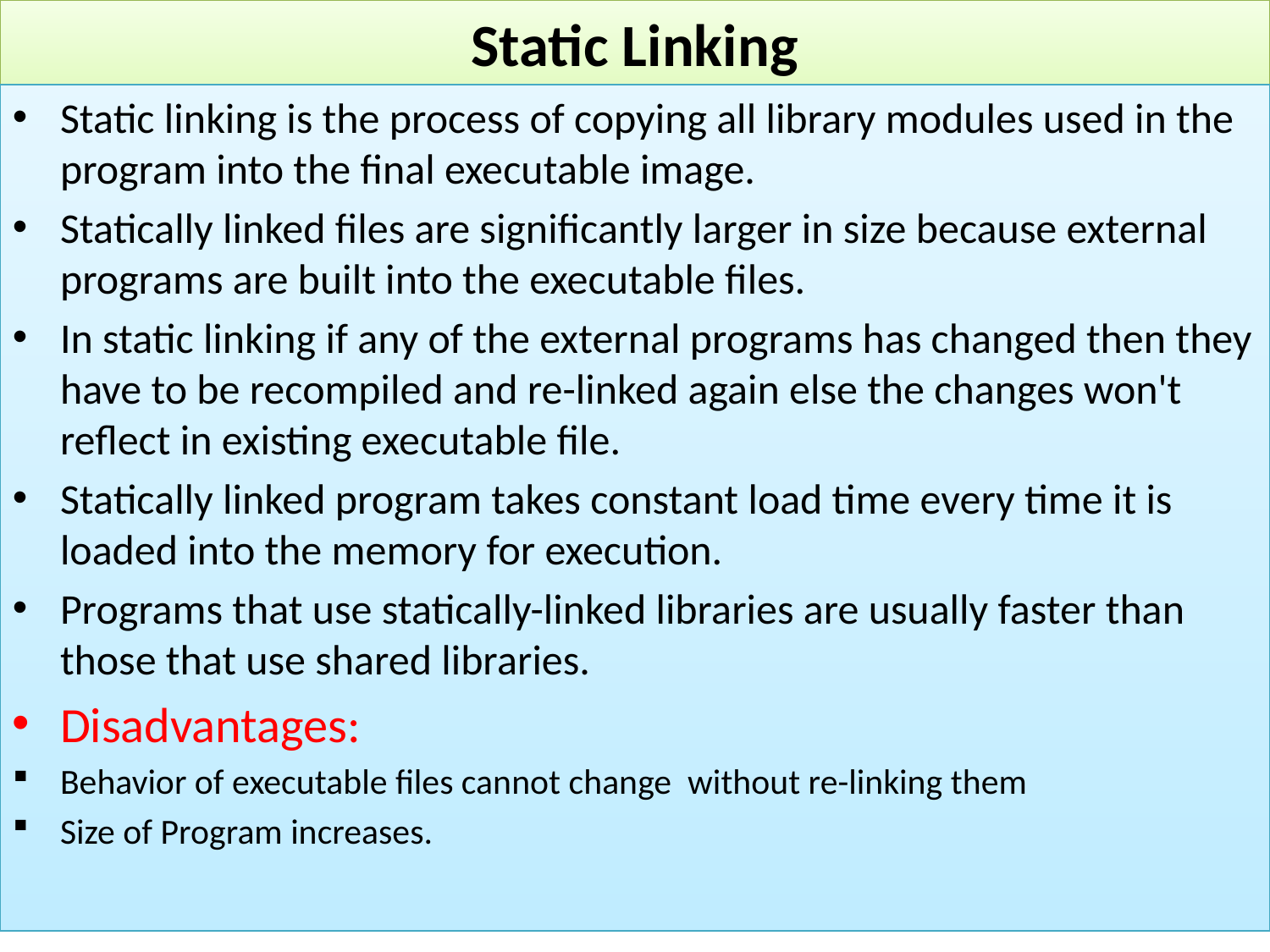

Static Linking
Static linking is the process of copying all library modules used in the program into the final executable image.
Statically linked files are significantly larger in size because external programs are built into the executable files.
In static linking if any of the external programs has changed then they have to be recompiled and re-linked again else the changes won't reflect in existing executable file.
Statically linked program takes constant load time every time it is loaded into the memory for execution.
Programs that use statically-linked libraries are usually faster than those that use shared libraries.
Disadvantages:
Behavior of executable files cannot change  without re-linking them
Size of Program increases.